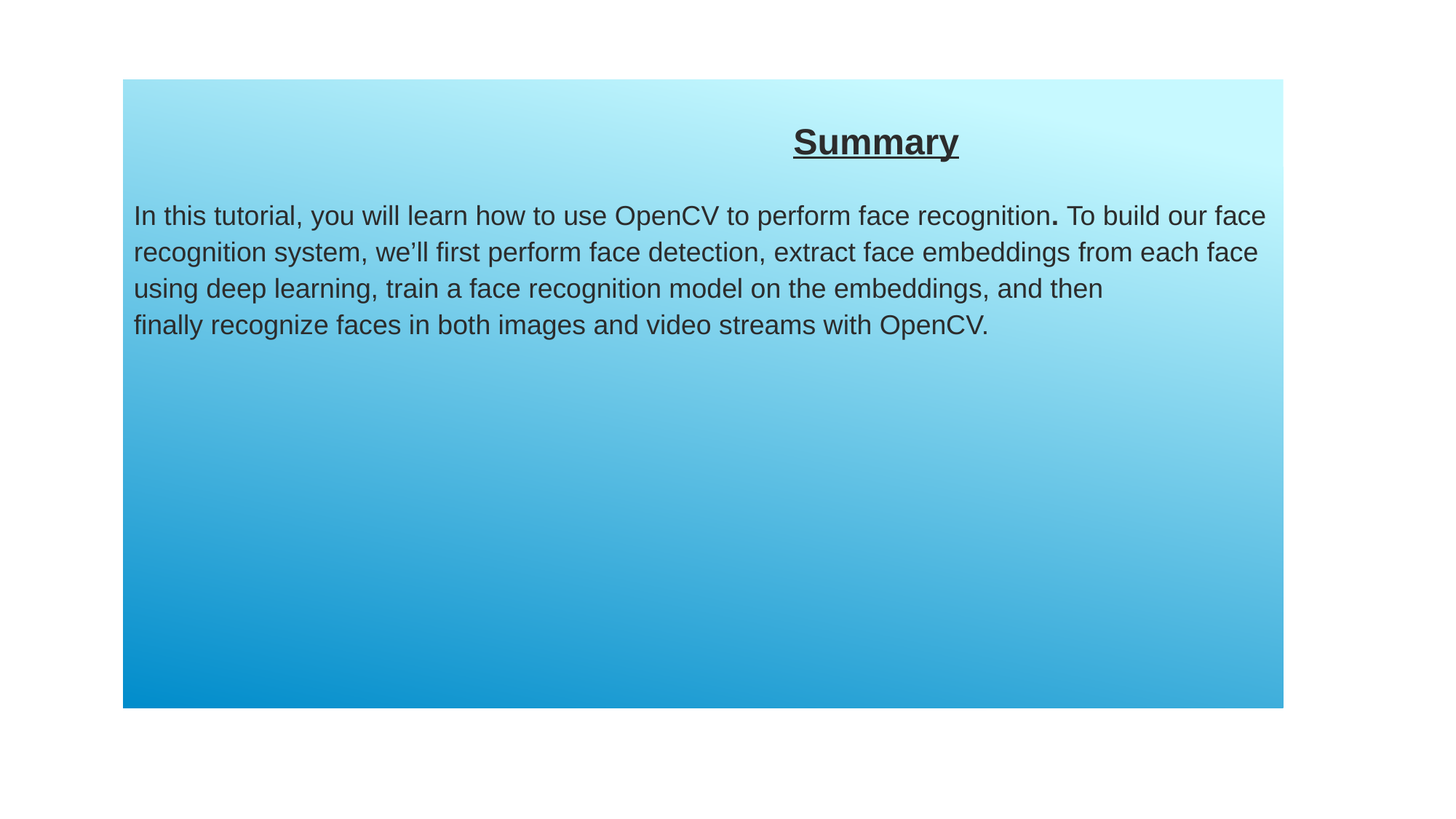

Summary

In this tutorial, you will learn how to use OpenCV to perform face recognition. To build our face recognition system, we’ll first perform face detection, extract face embeddings from each face using deep learning, train a face recognition model on the embeddings, and then finally recognize faces in both images and video streams with OpenCV.